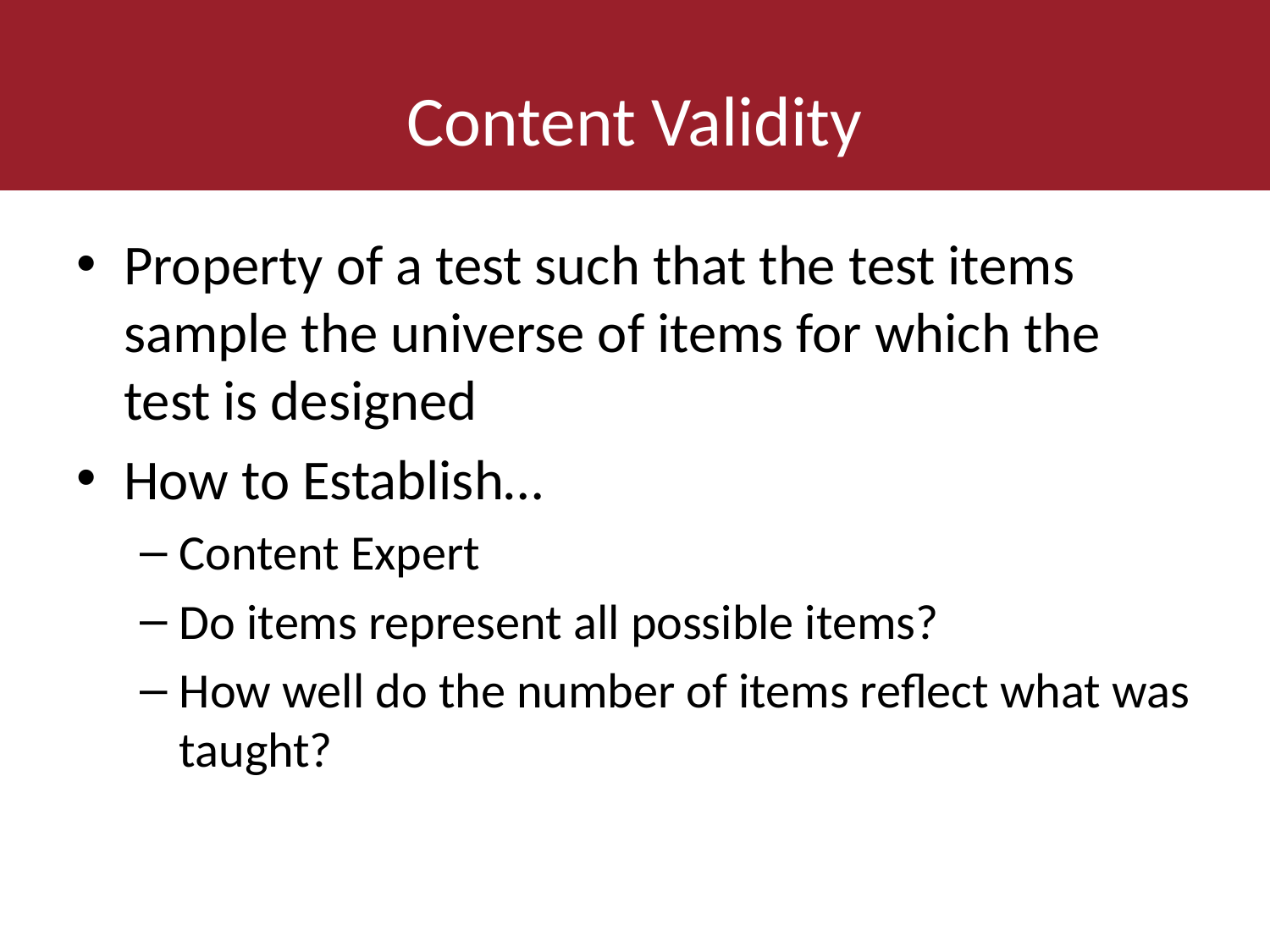

# Content Validity
Property of a test such that the test items sample the universe of items for which the test is designed
How to Establish…
Content Expert
Do items represent all possible items?
How well do the number of items reflect what was taught?